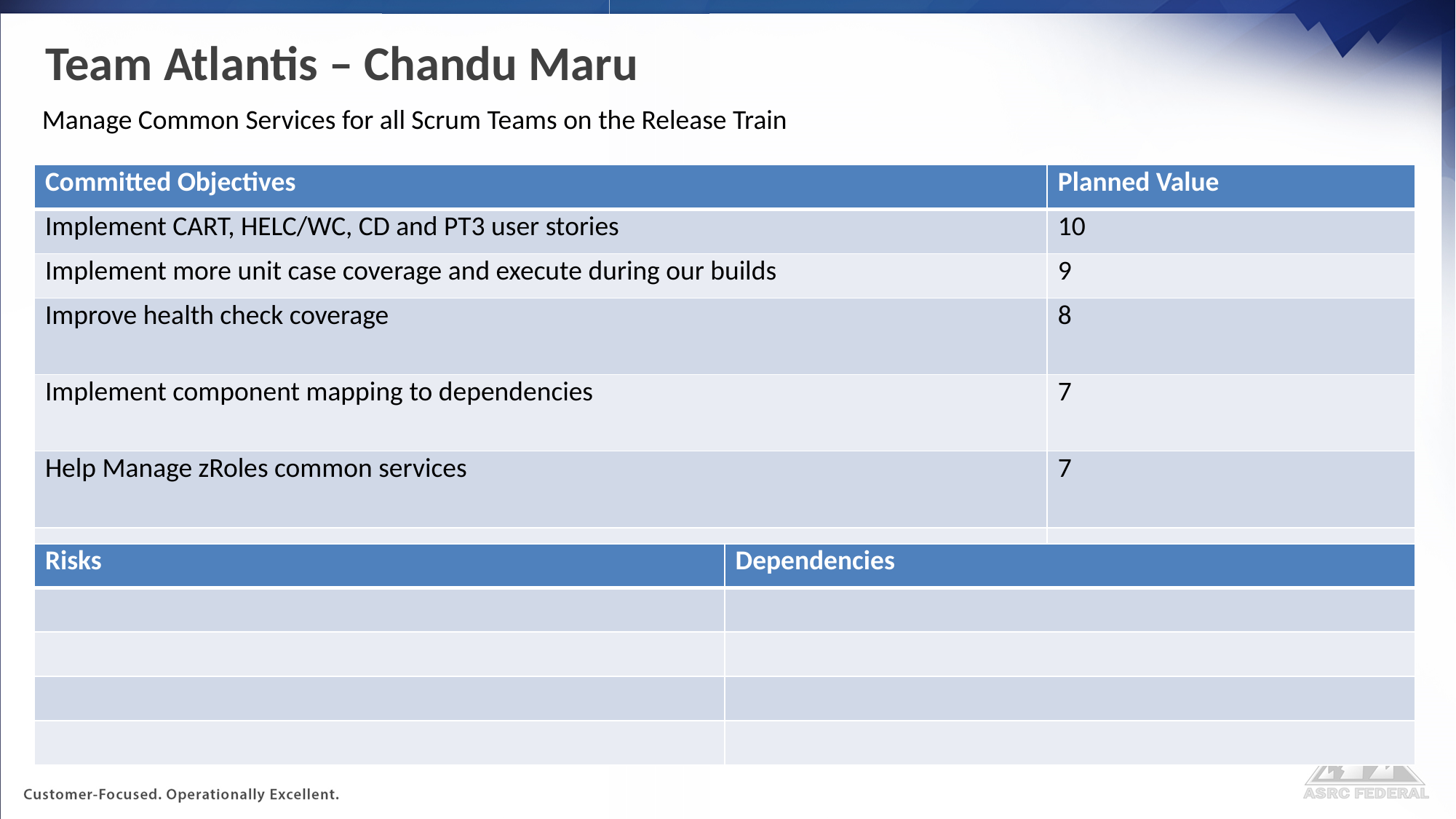

# Team Atlantis – Chandu Maru
Manage Common Services for all Scrum Teams on the Release Train
| Committed Objectives | Planned Value |
| --- | --- |
| Implement CART, HELC/WC, CD and PT3 user stories | 10 |
| Implement more unit case coverage and execute during our builds | 9 |
| Improve health check coverage | 8 |
| Implement component mapping to dependencies | 7 |
| Help Manage zRoles common services | 7 |
|  |  |
| Risks | Dependencies |
| --- | --- |
|  |  |
|  |  |
|  |  |
|  |  |